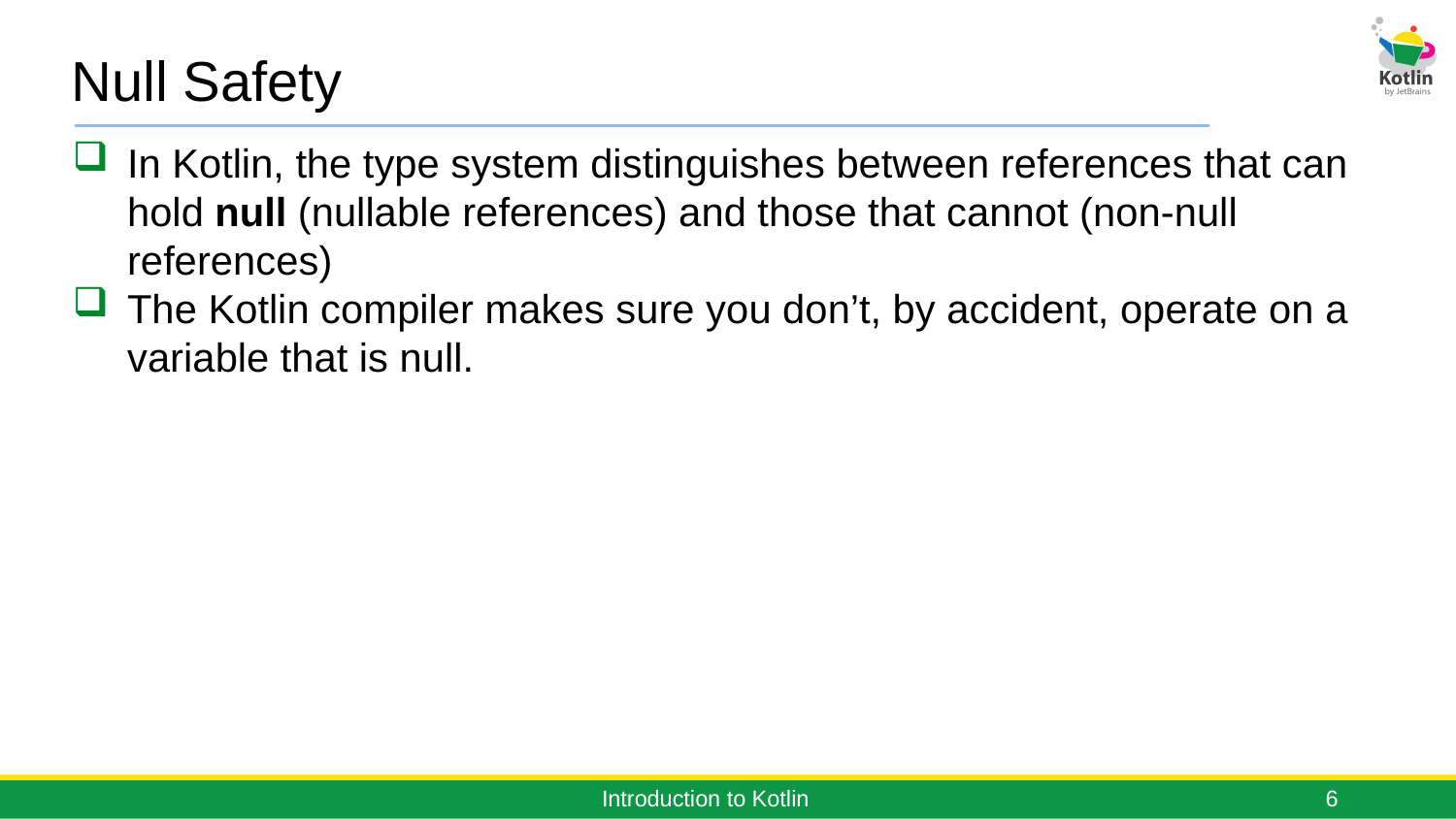

# Null Safety
In Kotlin, the type system distinguishes between references that can hold null (nullable references) and those that cannot (non-null references)
The Kotlin compiler makes sure you don’t, by accident, operate on a variable that is null.
6
Introduction to Kotlin